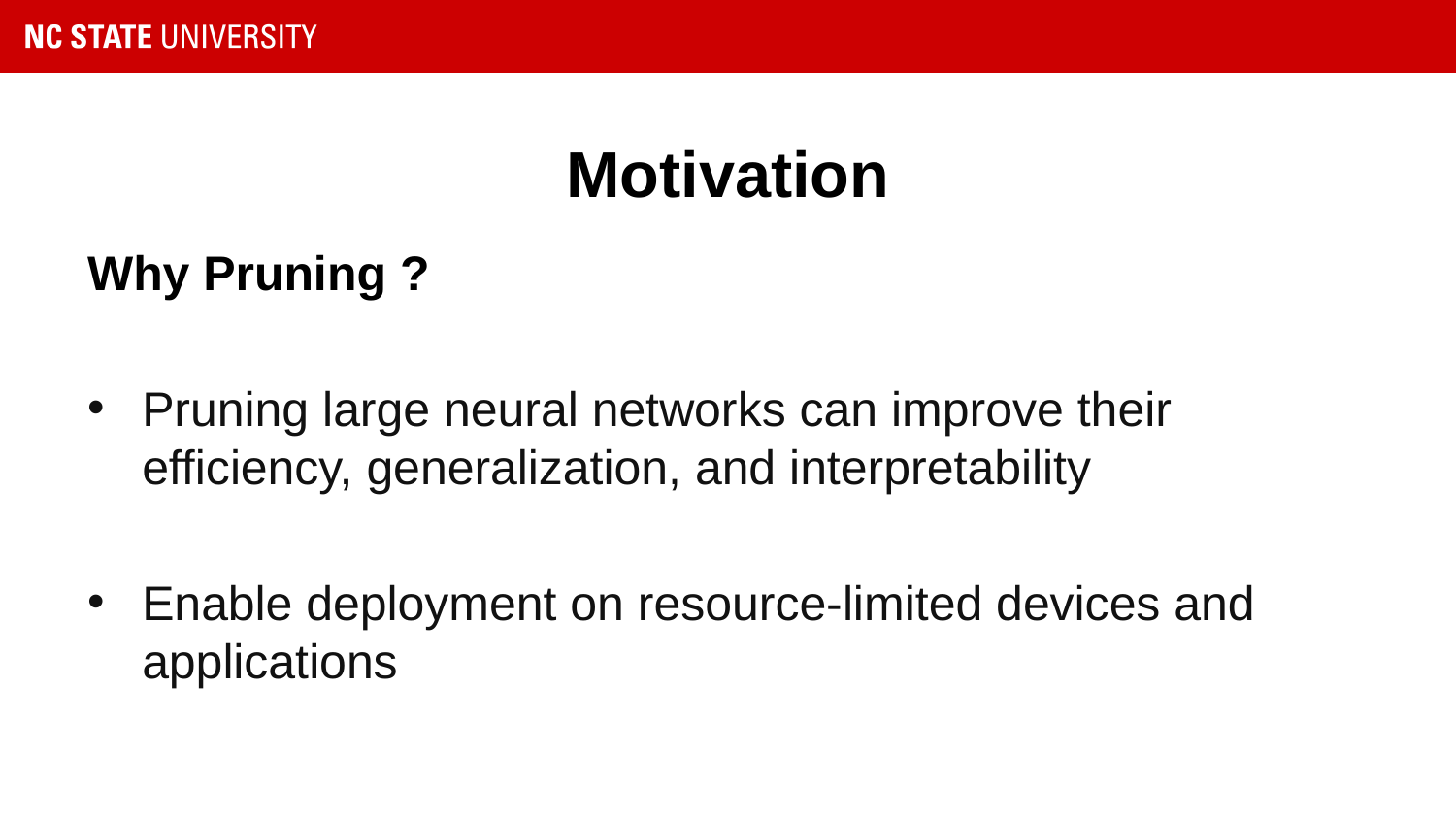

# Motivation
Why Pruning ?

Pruning large neural networks can improve their efficiency, generalization, and interpretability

Enable deployment on resource-limited devices and applications